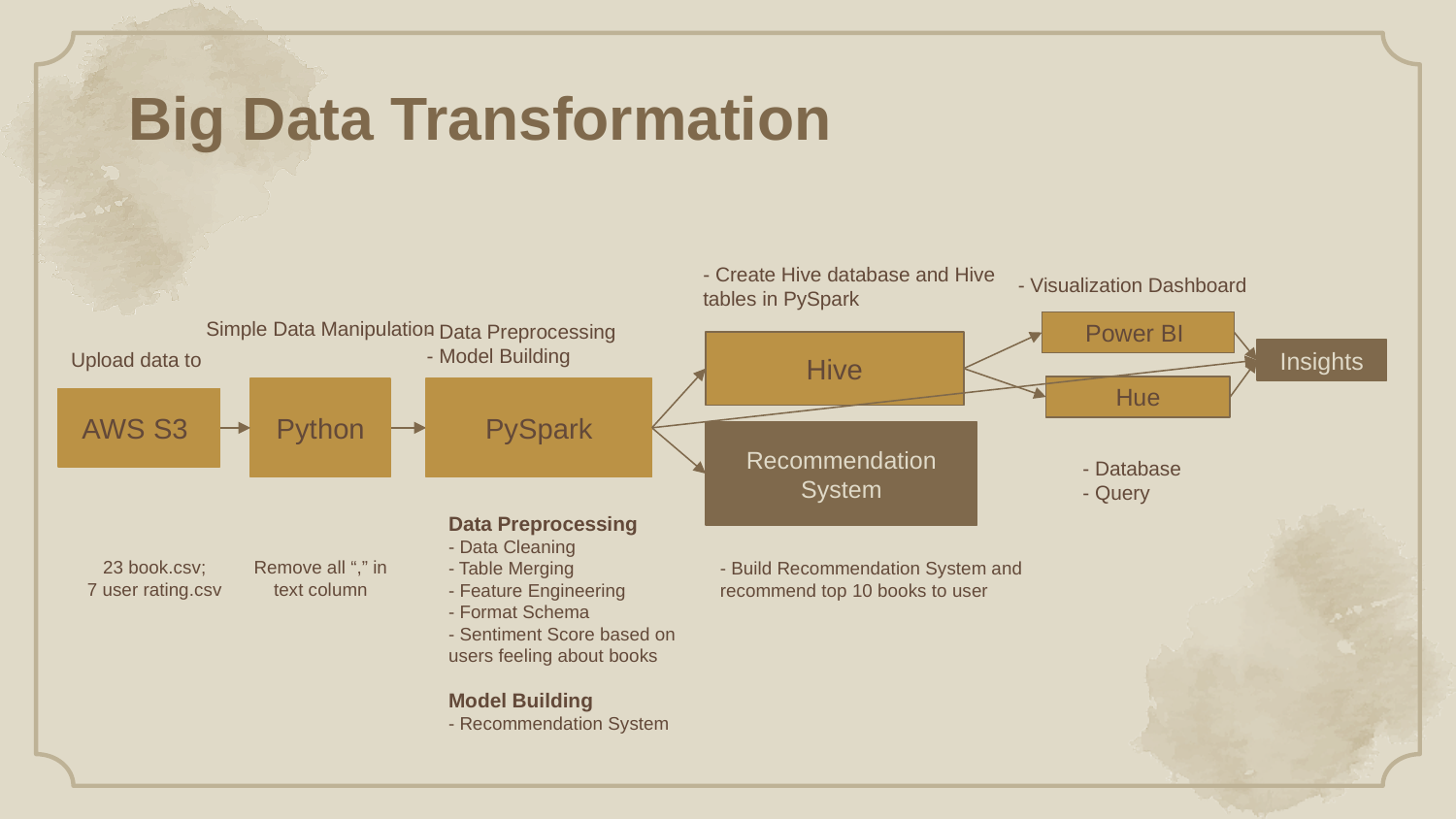

# Big Data Transformation
- Create Hive database and Hive tables in PySpark
- Visualization Dashboard
Simple Data Manipulation
- Data Preprocessing
- Model Building
Power BI

Hive
Upload data to
Insights
Hue
Python
PySpark
AWS S3
Recommendation System
- Database
- Query

Data Preprocessing
- Data Cleaning
- Table Merging
- Feature Engineering
- Format Schema
- Sentiment Score based on users feeling about books

Model Building
- Recommendation System
23 book.csv;
7 user rating.csv
Remove all “,” in text column
- Build Recommendation System and recommend top 10 books to user